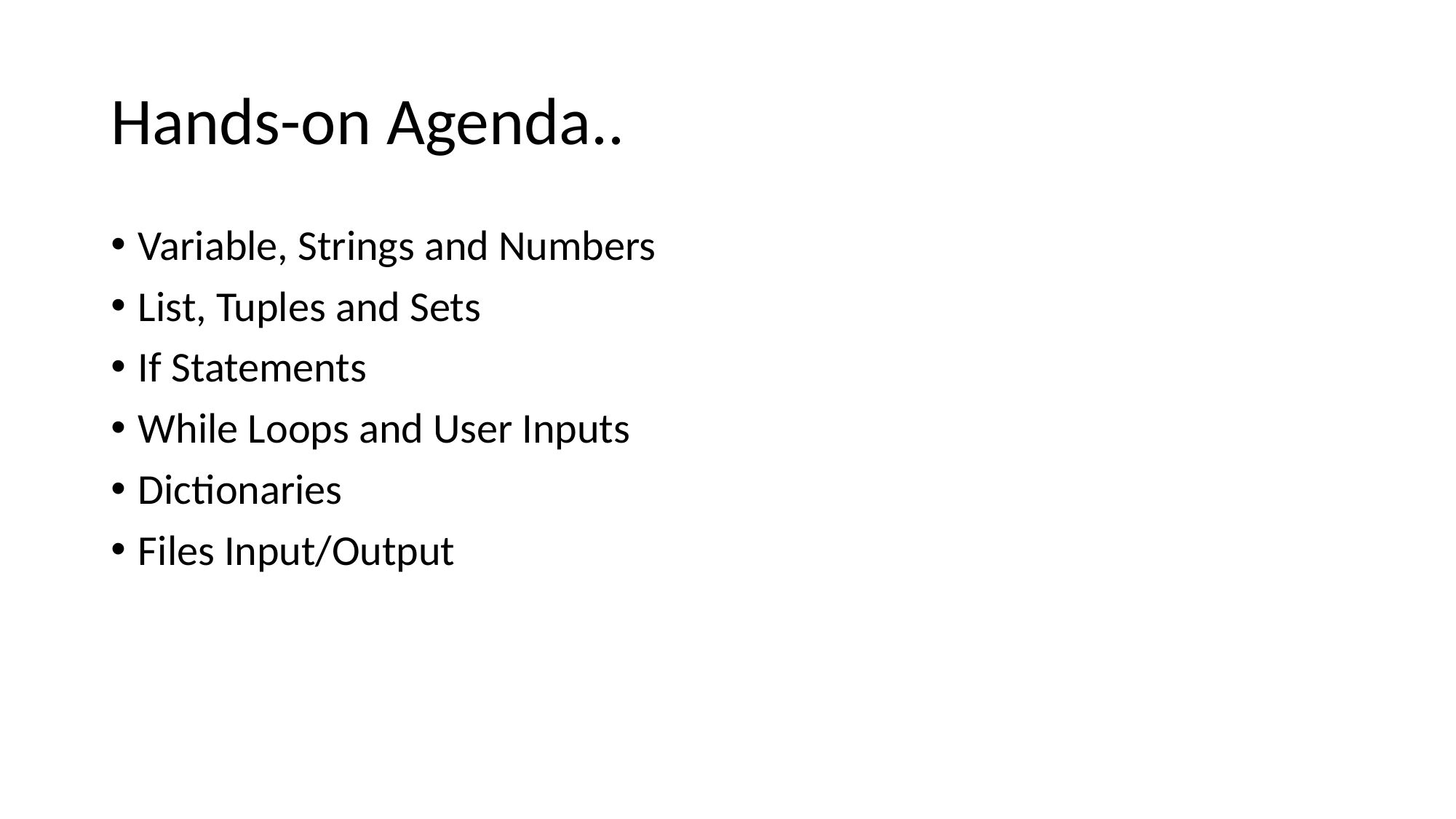

# Hands-on Agenda..
Variable, Strings and Numbers
List, Tuples and Sets
If Statements
While Loops and User Inputs
Dictionaries
Files Input/Output